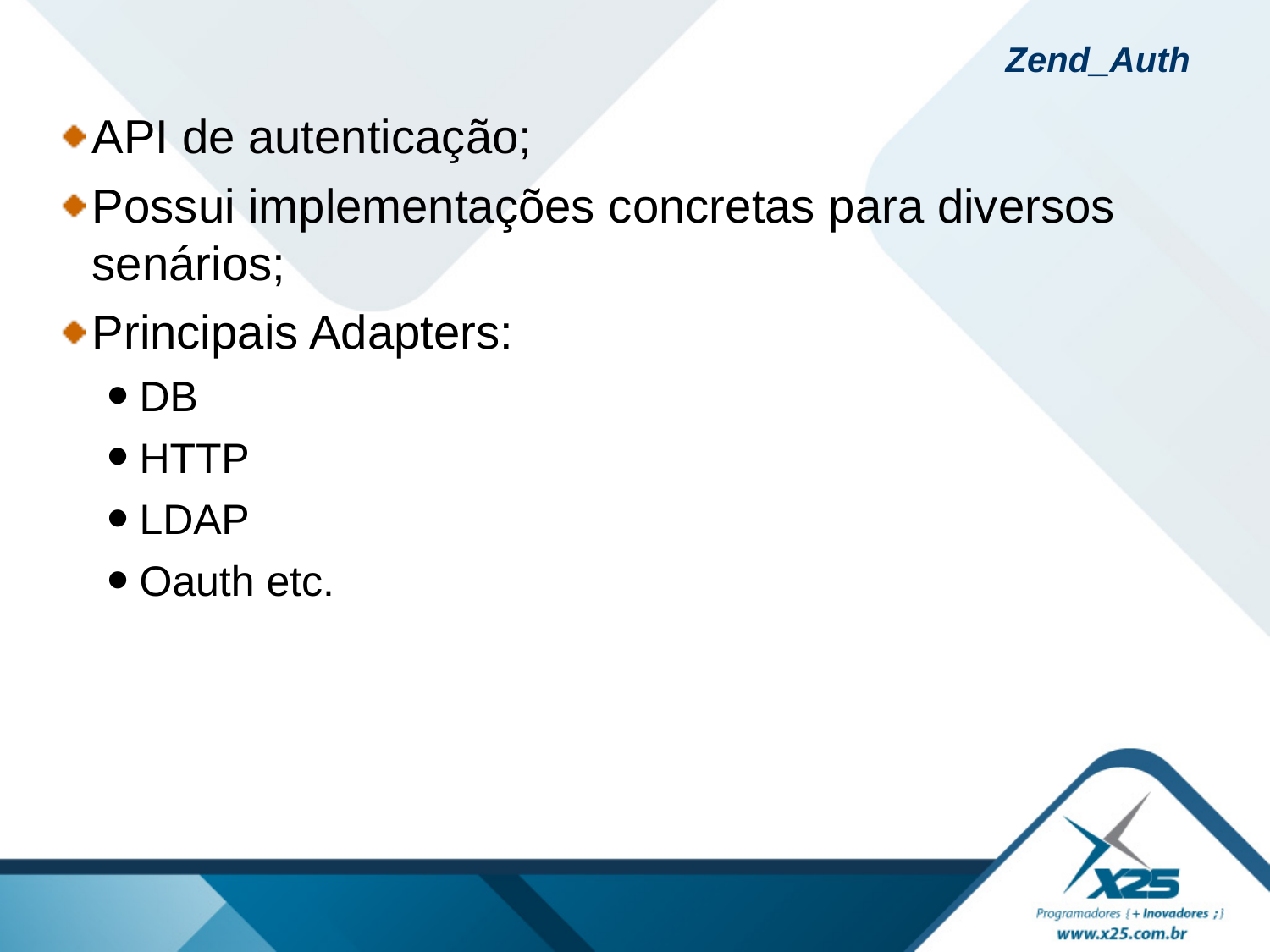

# Zend_Auth
API de autenticação;
Possui implementações concretas para diversos senários;
Principais Adapters:
DB
HTTP
LDAP
Oauth etc.